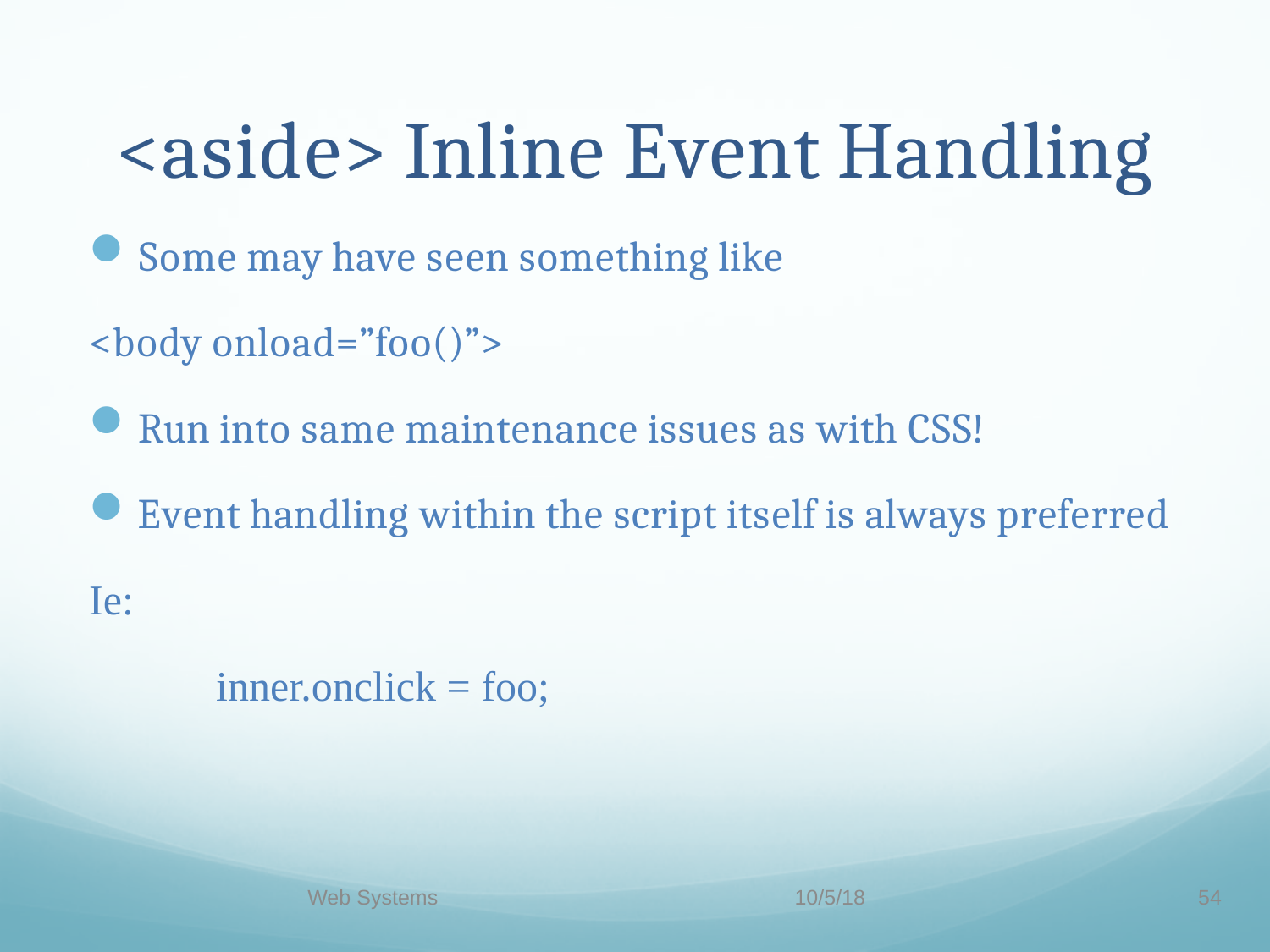

# <aside> Inline Event Handling
Some may have seen something like
<body onload=”foo()”>
Run into same maintenance issues as with CSS!
Event handling within the script itself is always preferred
Ie:
	inner.onclick = foo;
Web Systems
10/5/18
54